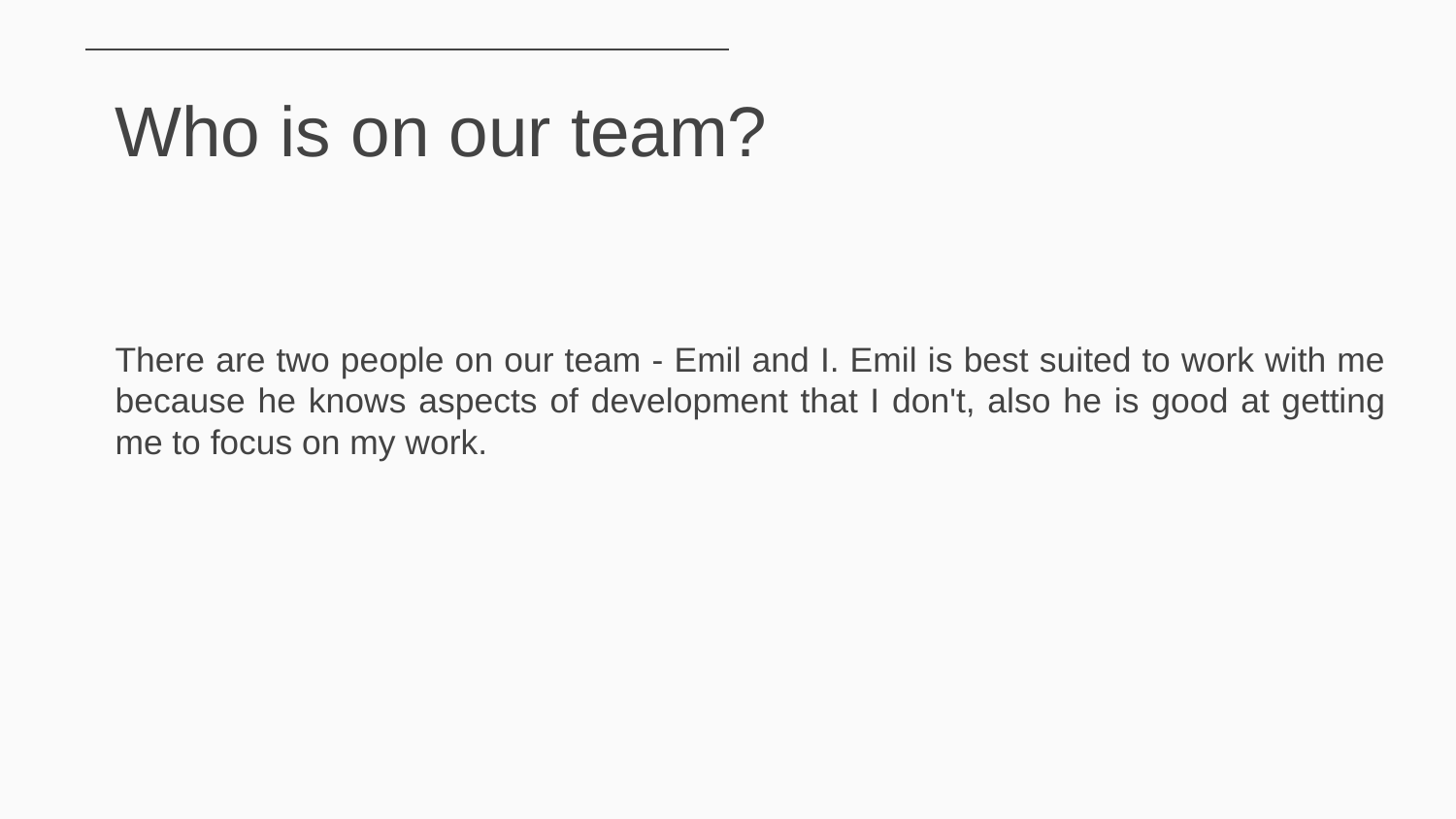

# Who is on our team?
There are two people on our team - Emil and I. Emil is best suited to work with me because he knows aspects of development that I don't, also he is good at getting me to focus on my work.